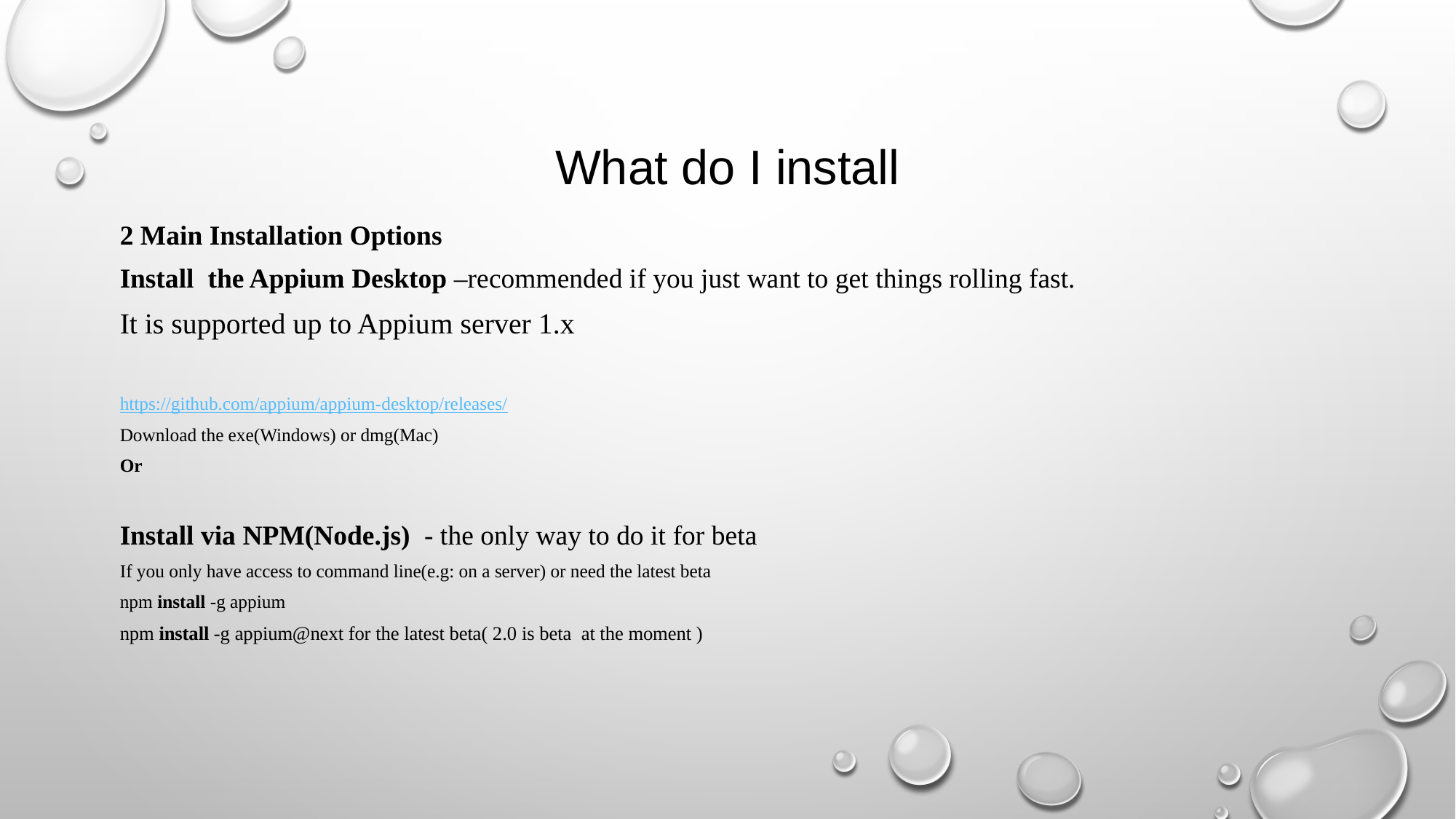

# What do I install
2 Main Installation Options
Install  the Appium Desktop –recommended if you just want to get things rolling fast.
It is supported up to Appium server 1.x

https://github.com/appium/appium-desktop/releases/
Download the exe(Windows) or dmg(Mac)
Or

Install via NPM(Node.js)  - the only way to do it for beta
If you only have access to command line(e.g: on a server) or need the latest beta
npm install -g appium
npm install -g appium@next for the latest beta( 2.0 is beta  at the moment )